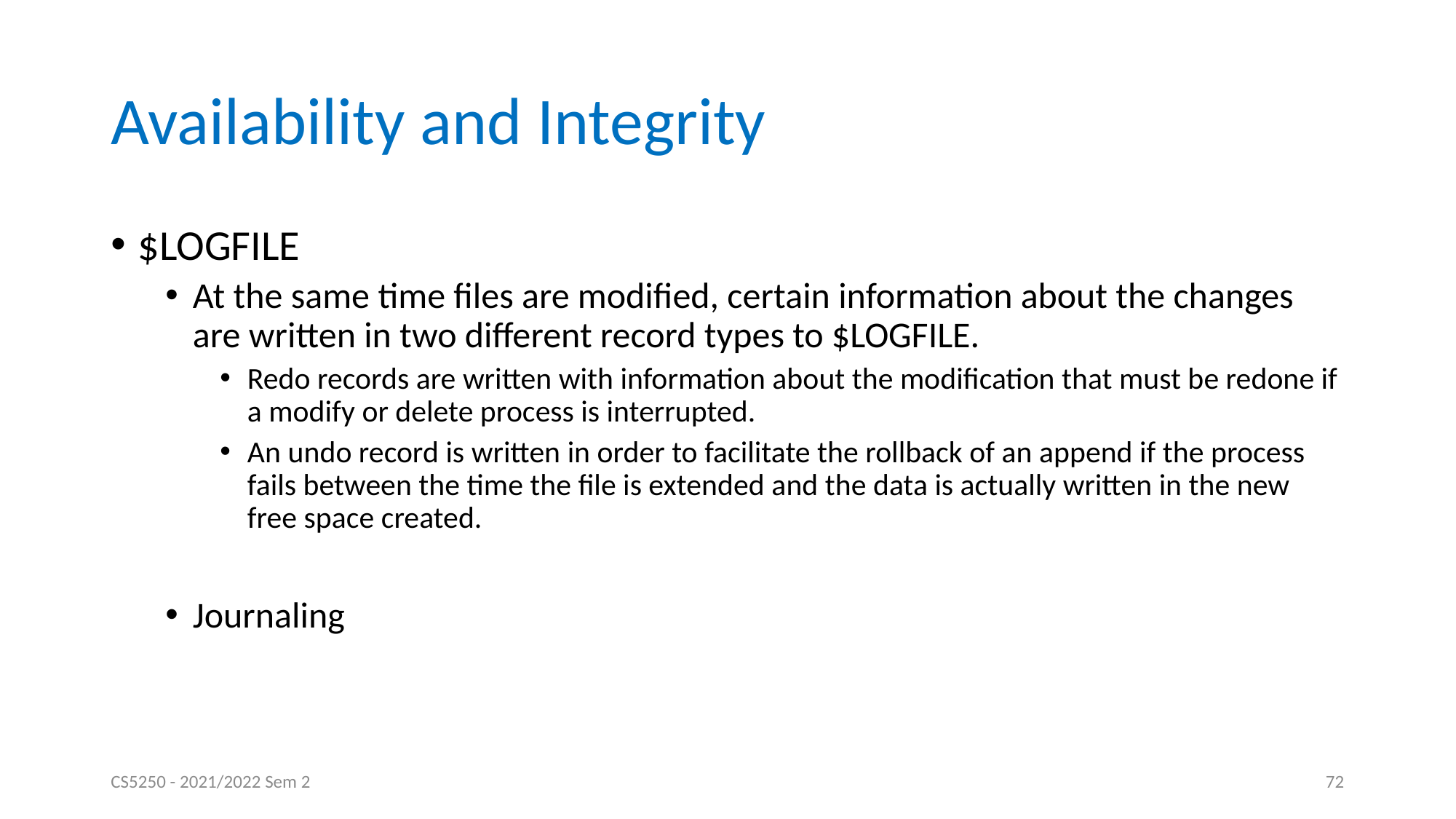

# Availability and Integrity
$LOGFILE
At the same time files are modified, certain information about the changes are written in two different record types to $LOGFILE.
Redo records are written with information about the modification that must be redone if a modify or delete process is interrupted.
An undo record is written in order to facilitate the rollback of an append if the process fails between the time the file is extended and the data is actually written in the new free space created.

Journaling
CS5250 - 2021/2022 Sem 2
72